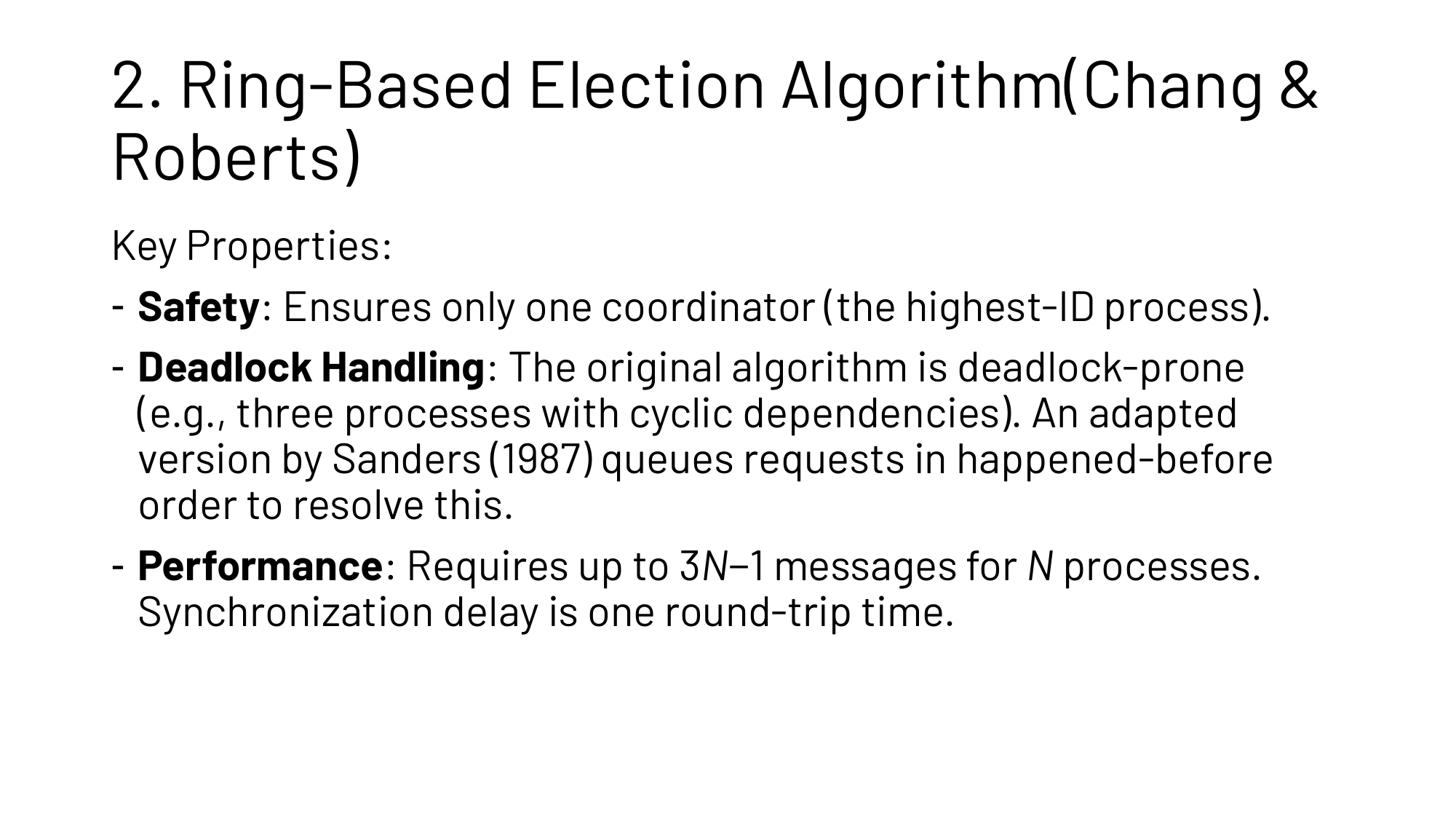

# 2. Ring-Based Election Algorithm(Chang & Roberts)
Key Properties:
Safety: Ensures only one coordinator (the highest-ID process).
Deadlock Handling: The original algorithm is deadlock-prone (e.g., three processes with cyclic dependencies). An adapted version by Sanders (1987) queues requests in happened-before order to resolve this.
Performance: Requires up to 3N−1 messages for N processes. Synchronization delay is one round-trip time.